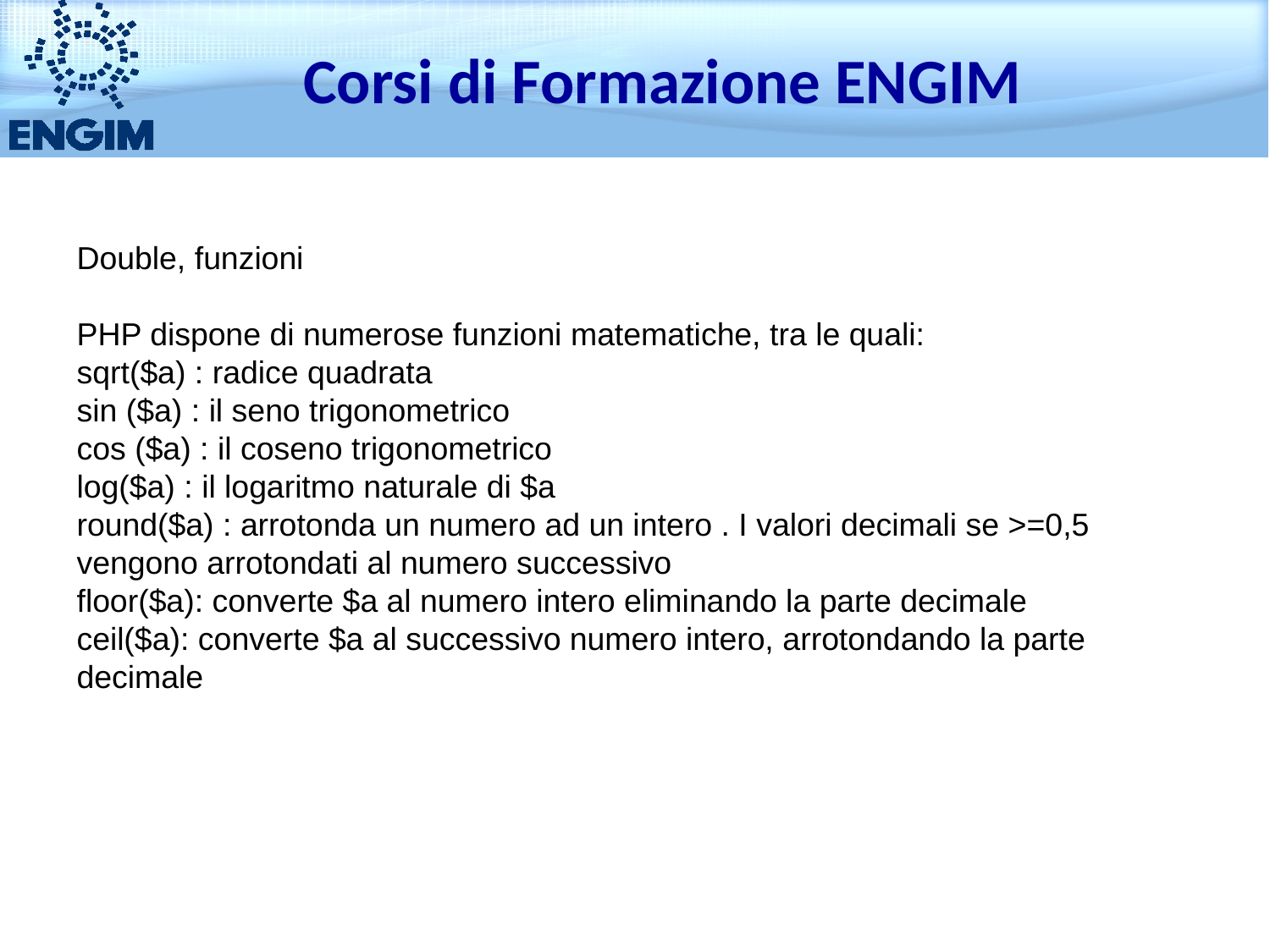

Corsi di Formazione ENGIM
Double, funzioni

PHP dispone di numerose funzioni matematiche, tra le quali:
sqrt($a) : radice quadrata
sin ($a) : il seno trigonometrico
cos ($a) : il coseno trigonometrico
log($a) : il logaritmo naturale di $a
round($a) : arrotonda un numero ad un intero . I valori decimali se >=0,5 vengono arrotondati al numero successivo
floor($a): converte $a al numero intero eliminando la parte decimale
ceil($a): converte $a al successivo numero intero, arrotondando la parte decimale